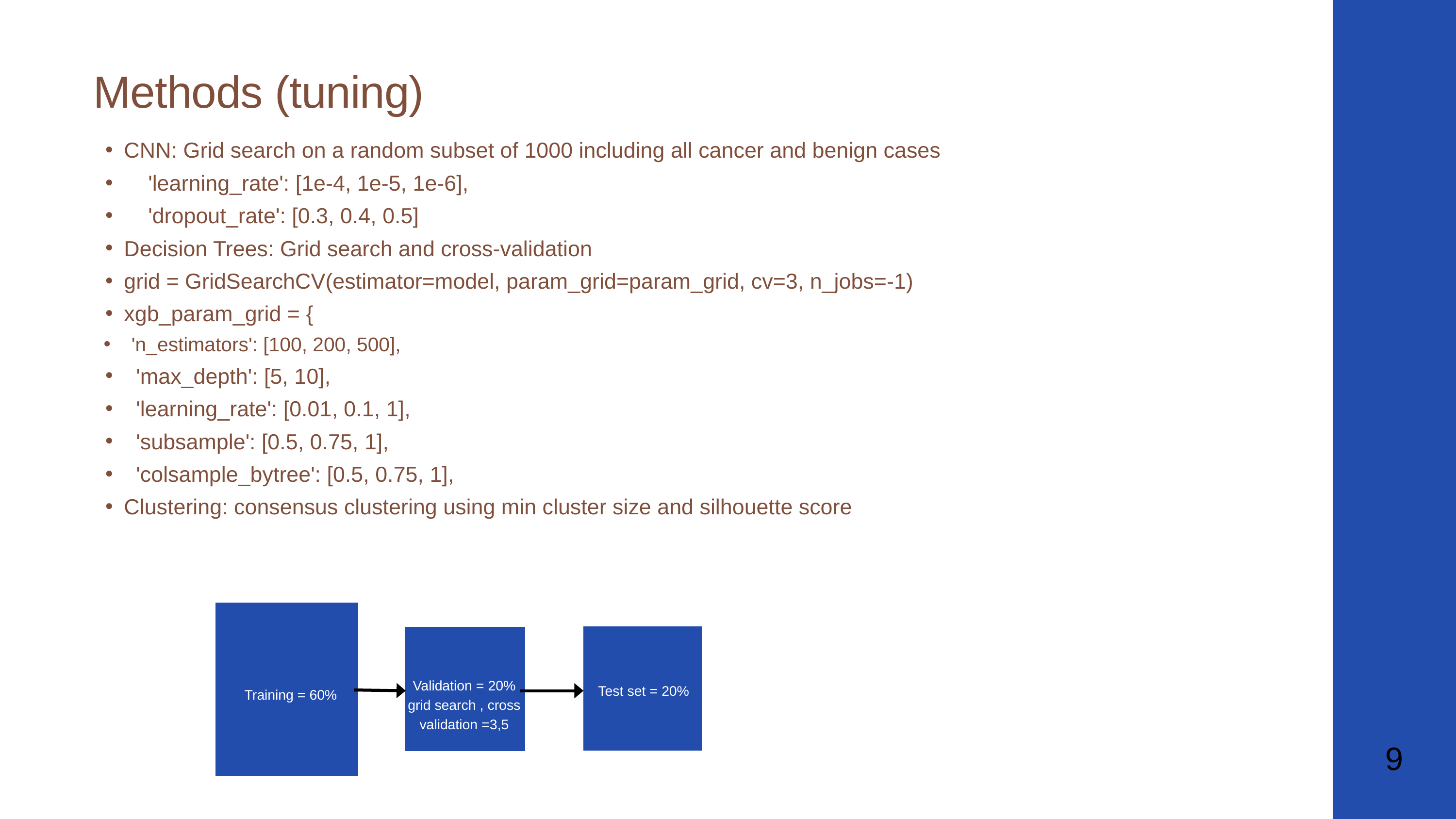

Methods (tuning)
CNN: Grid search on a random subset of 1000 including all cancer and benign cases
    'learning_rate': [1e-4, 1e-5, 1e-6],
    'dropout_rate': [0.3, 0.4, 0.5]
Decision Trees: Grid search and cross-validation
grid = GridSearchCV(estimator=model, param_grid=param_grid, cv=3, n_jobs=-1)
xgb_param_grid = {
  'n_estimators': [100, 200, 500],
  'max_depth': [5, 10],
  'learning_rate': [0.01, 0.1, 1],
  'subsample': [0.5, 0.75, 1],
  'colsample_bytree': [0.5, 0.75, 1],
Clustering: consensus clustering using min cluster size and silhouette score

Test set = 20%
Training = 60%

Validation = 20%
grid search , cross validation =3,5

9